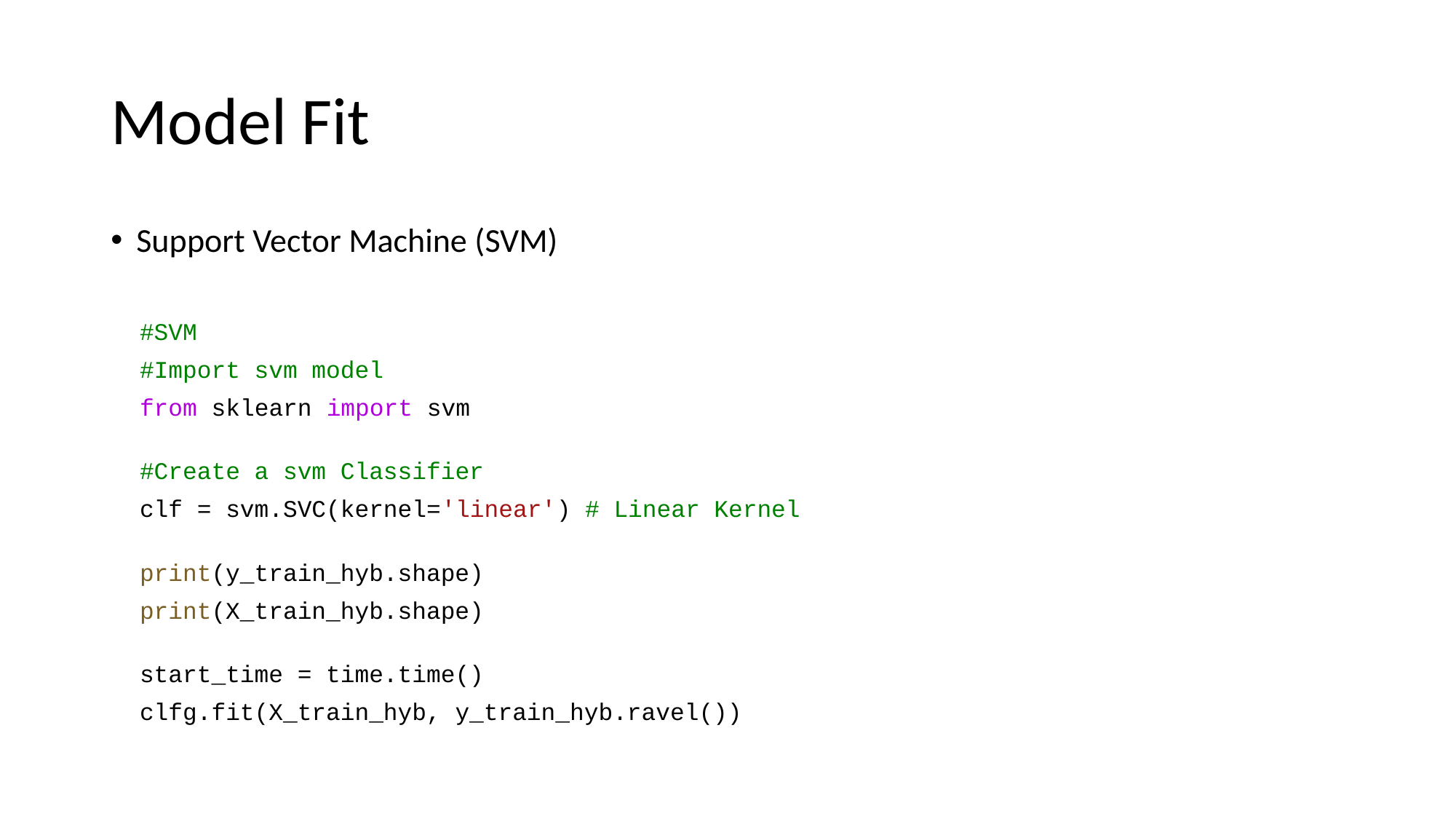

# Model Fit
Support Vector Machine (SVM)

  #SVM
  #Import svm model
  from sklearn import svm
  #Create a svm Classifier
  clf = svm.SVC(kernel='linear') # Linear Kernel
 
  print(y_train_hyb.shape)
  print(X_train_hyb.shape)
  start_time = time.time()
  clfg.fit(X_train_hyb, y_train_hyb.ravel())